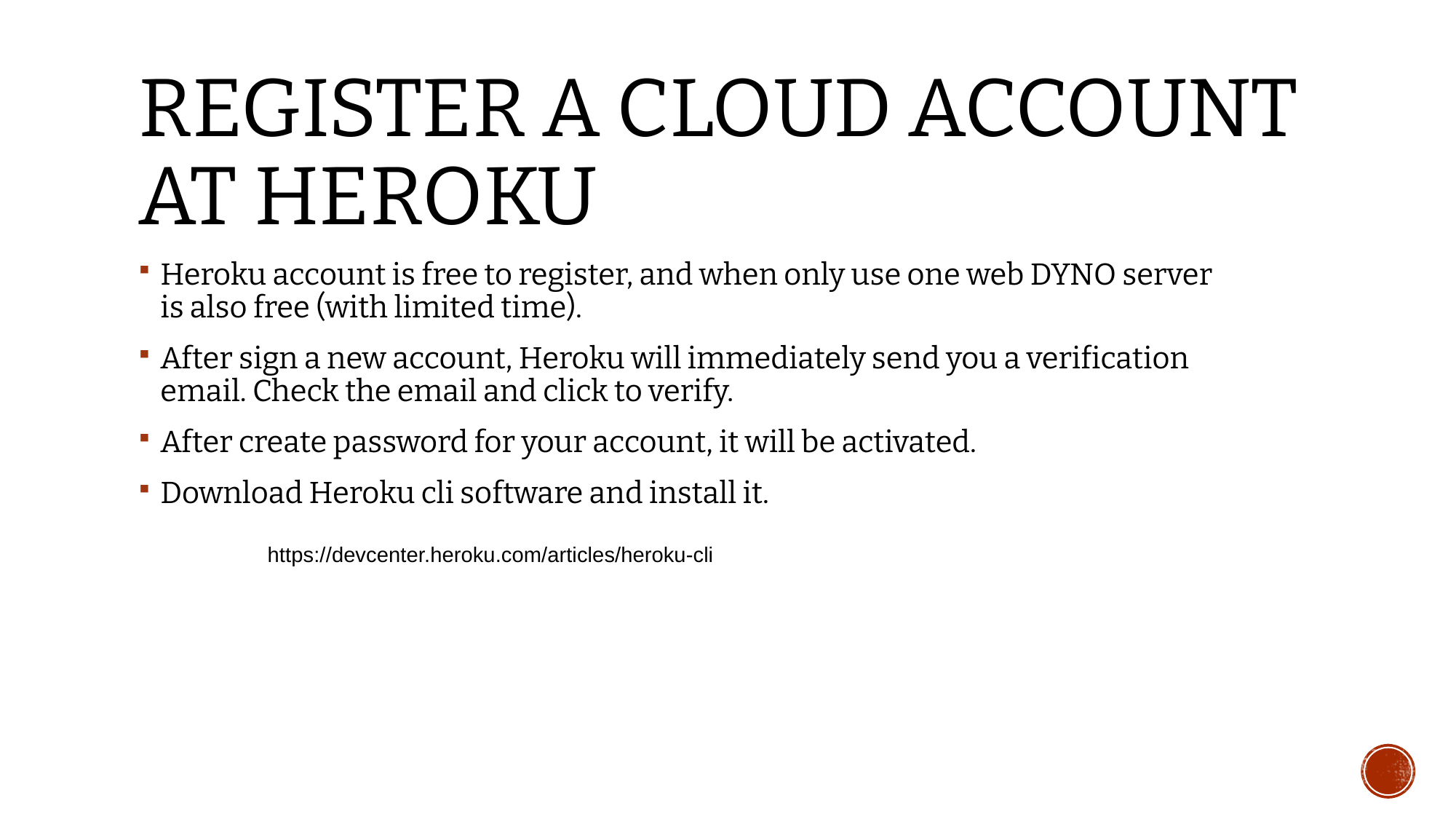

# Register a cloud account at heroku
Heroku account is free to register, and when only use one web DYNO server is also free (with limited time).
After sign a new account, Heroku will immediately send you a verification email. Check the email and click to verify.
After create password for your account, it will be activated.
Download Heroku cli software and install it.
https://devcenter.heroku.com/articles/heroku-cli